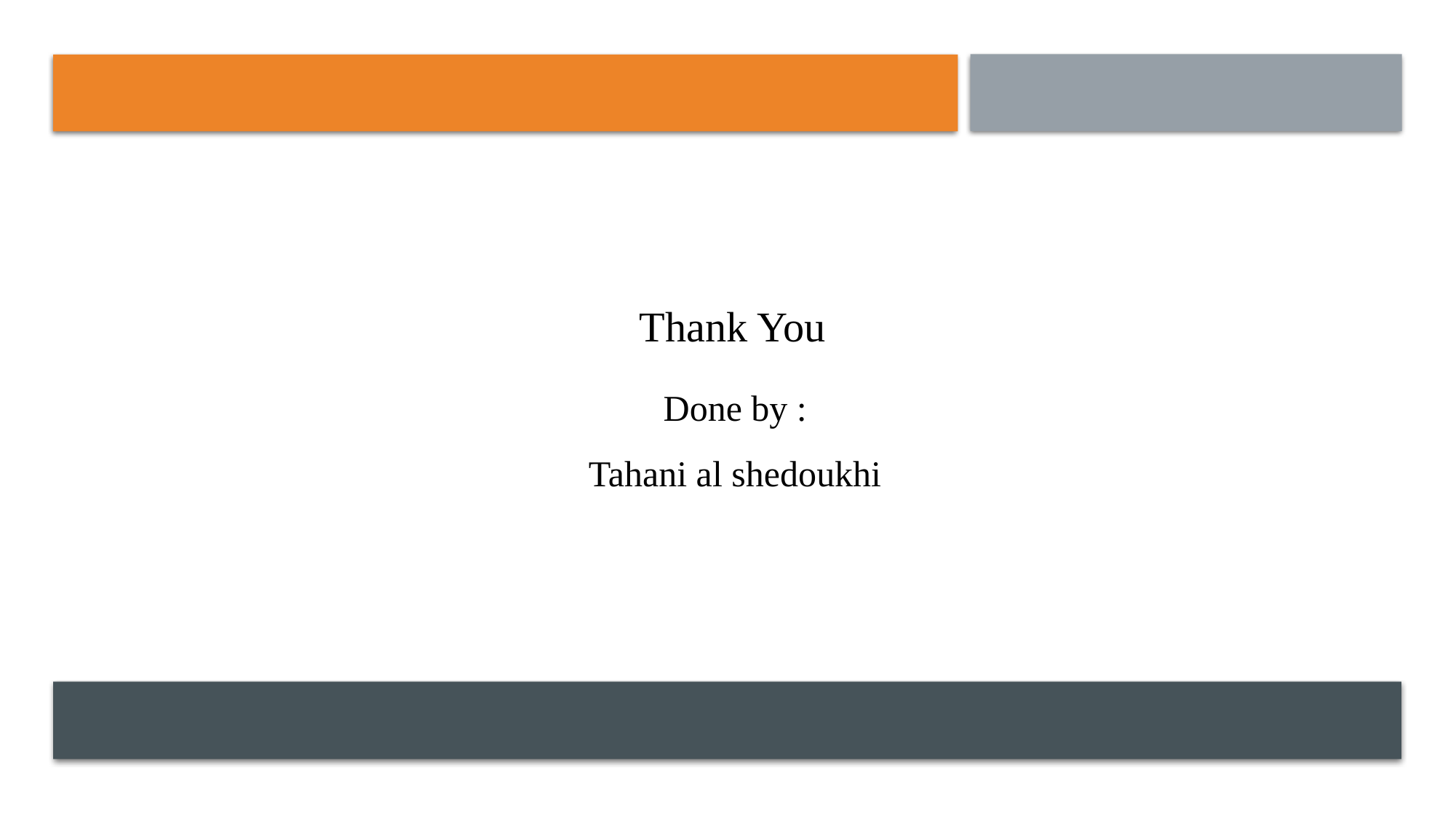

Thank You
Done by :
Tahani al shedoukhi